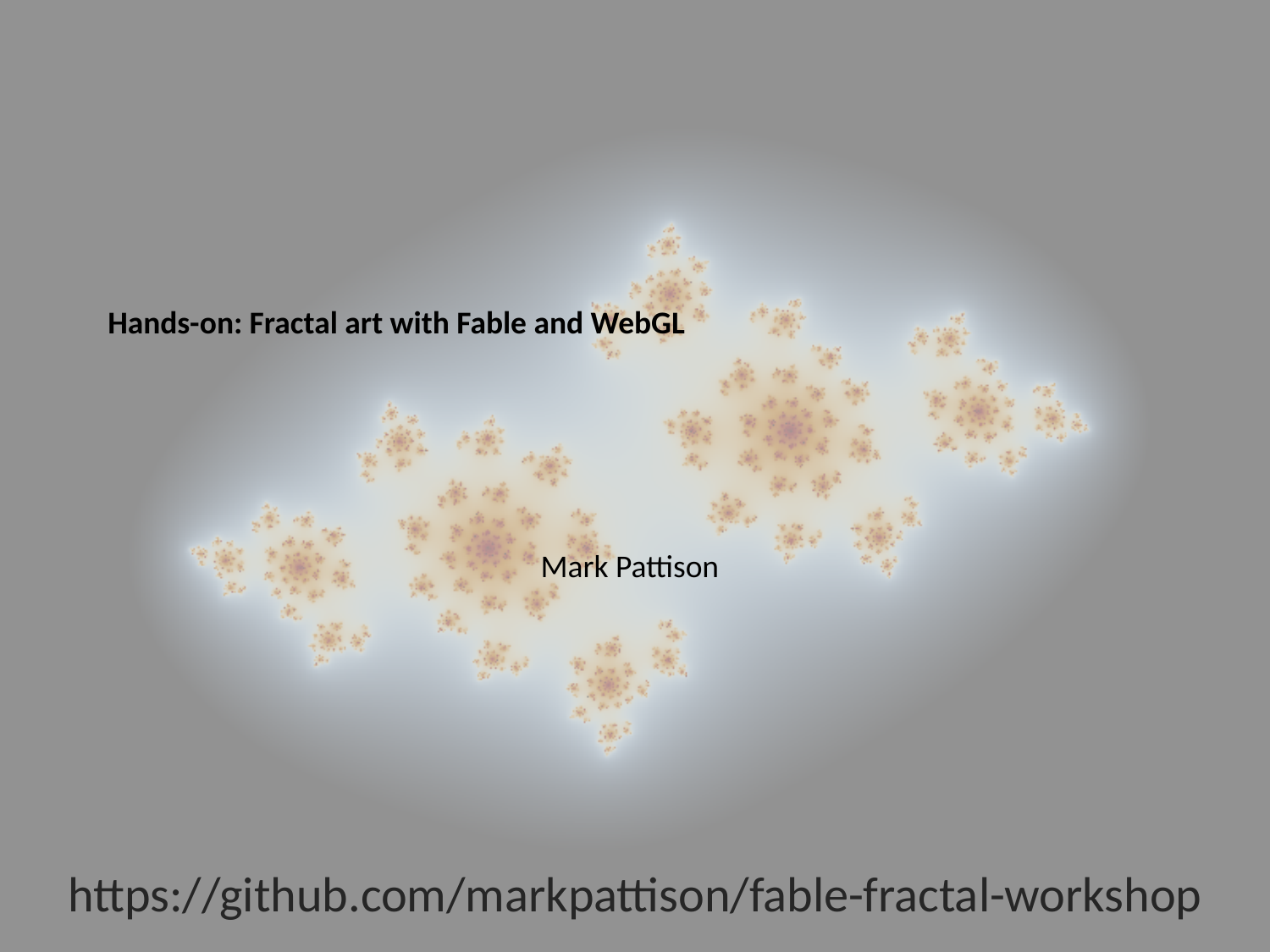

Hands-on: Fractal art with Fable and WebGL
Mark Pattison